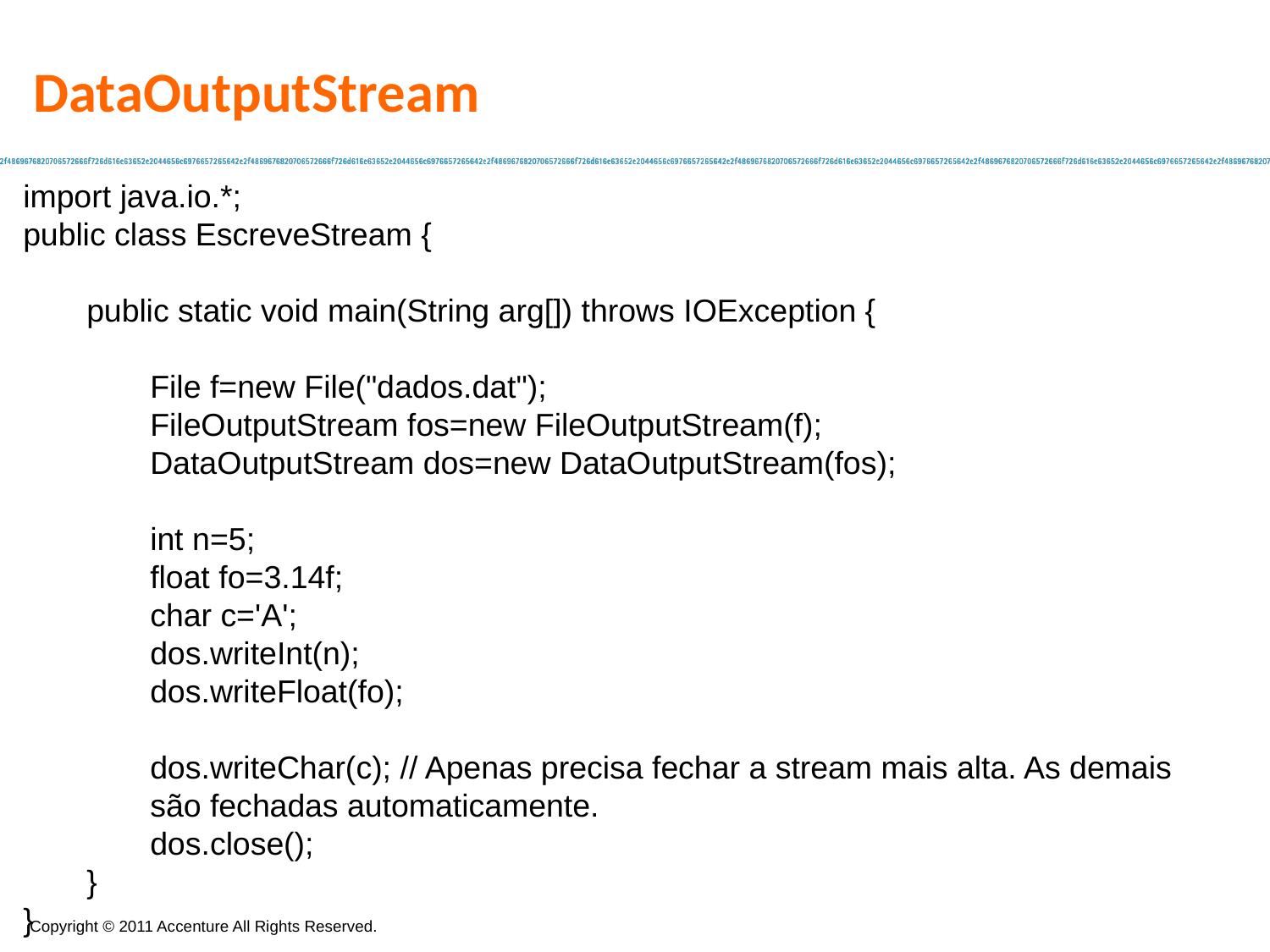

DataOutputStream
import java.io.*;
public class EscreveStream {

public static void main(String arg[]) throws IOException {

File f=new File("dados.dat");
FileOutputStream fos=new FileOutputStream(f);
DataOutputStream dos=new DataOutputStream(fos);

int n=5;
float fo=3.14f;
char c='A';
dos.writeInt(n);
dos.writeFloat(fo);

dos.writeChar(c); // Apenas precisa fechar a stream mais alta. As demais são fechadas automaticamente.
dos.close();
}
}